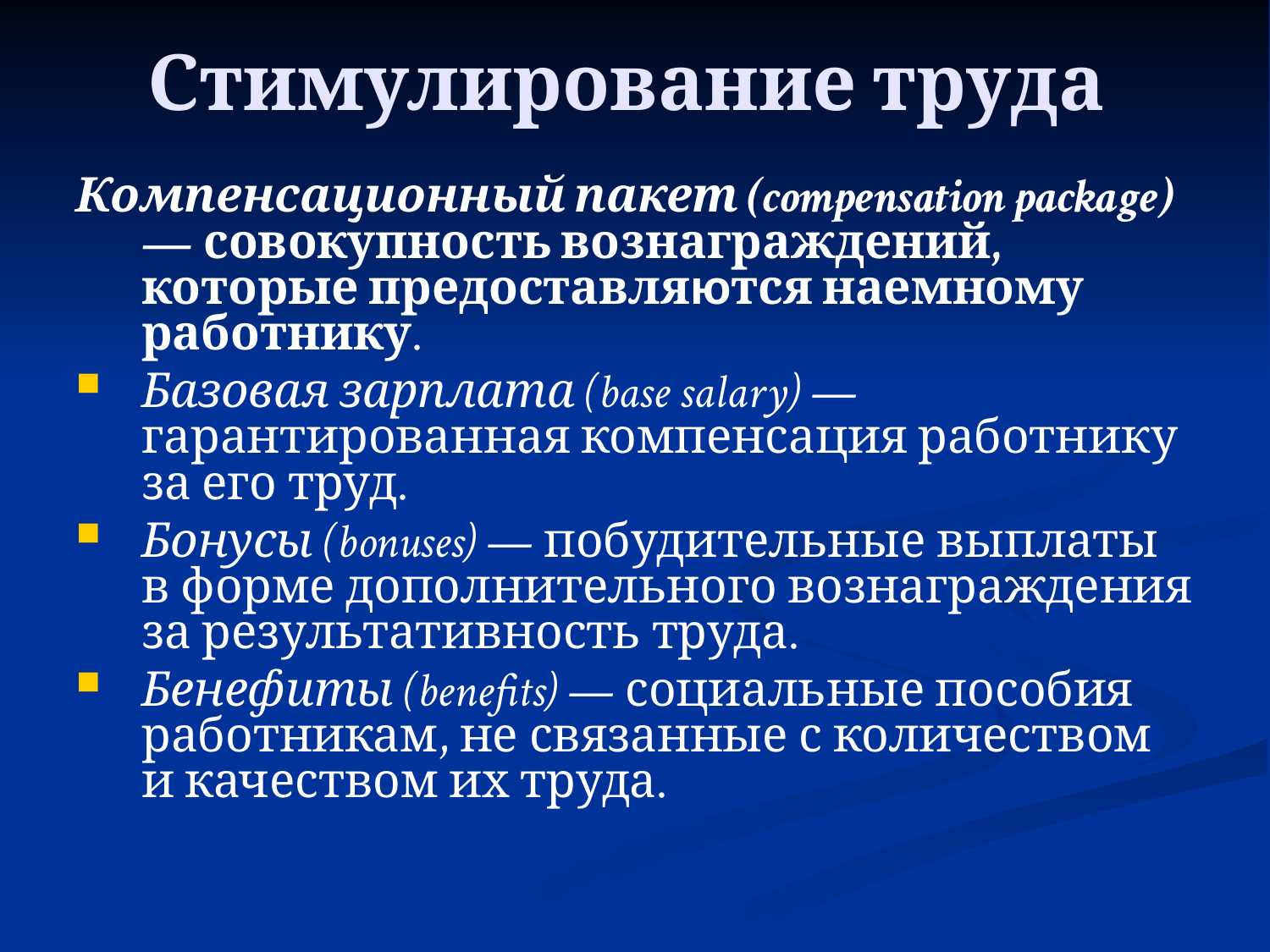

Стимулирование труда
Компенсационный пакет (compensation package) — совокупность вознаграждений, которые предоставляются наемному работнику.
Базовая зарплата (base salary) — гарантированная компенсация работнику
за его труд.
Бонусы (bonuses) — побудительные выплаты
в форме дополнительного вознаграждения
за результативность труда.
Бенефиты (benefits) — социальные пособия работникам, не связанные с количеством
и качеством их труда.